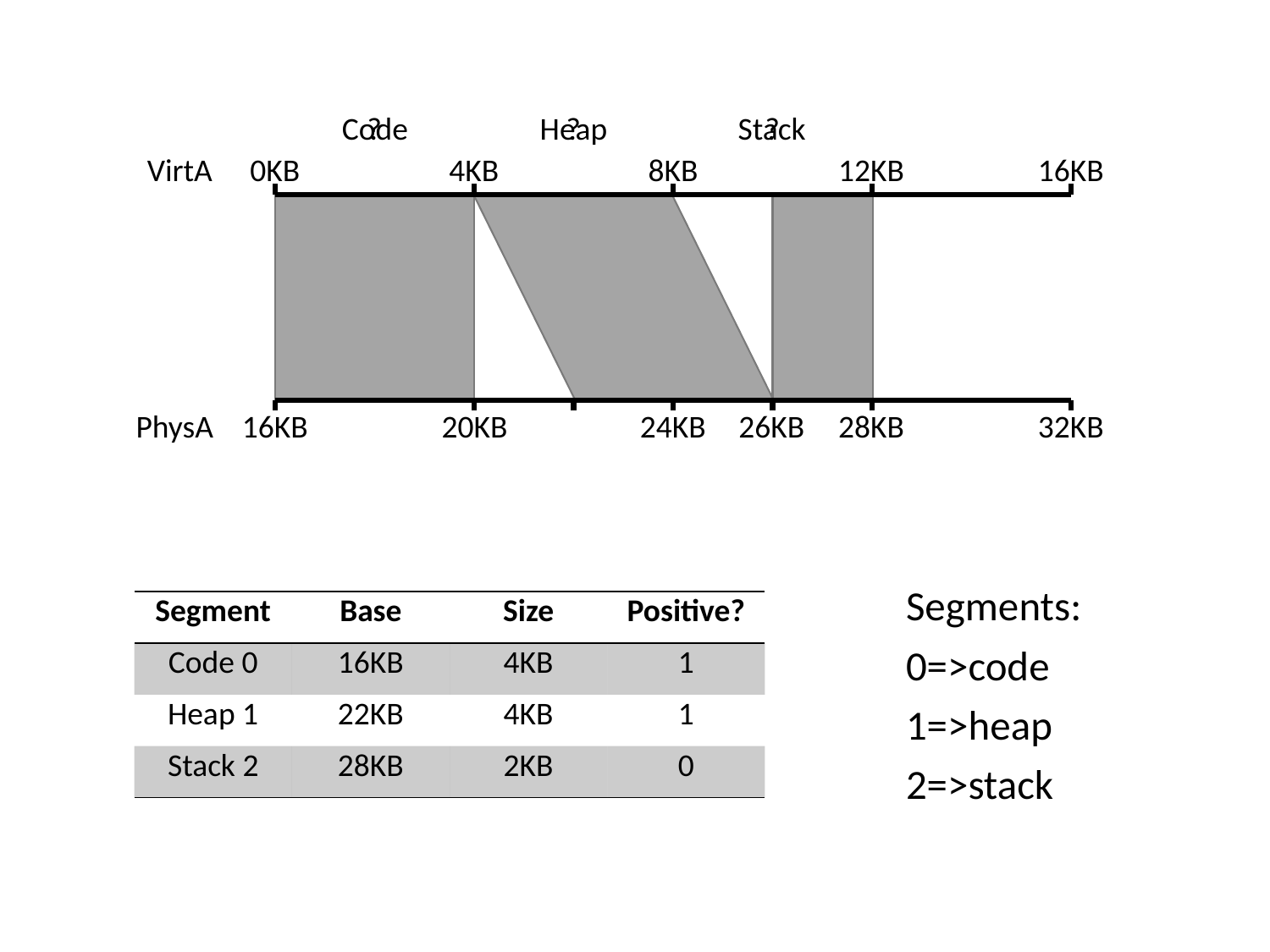

Code
?
Heap
?
Stack
?
VirtA
4KB
8KB
12KB
16KB
0KB

26KB
PhysA
16KB
20KB
24KB
28KB
32KB
Segments:
0=>code
1=>heap
2=>stack
| Segment | Base | Size | Positive? |
| --- | --- | --- | --- |
| Code 0 | 16KB | 4KB | 1 |
| Heap 1 | 22KB | 4KB | 1 |
| Stack 2 | 28KB | 2KB | 0 |